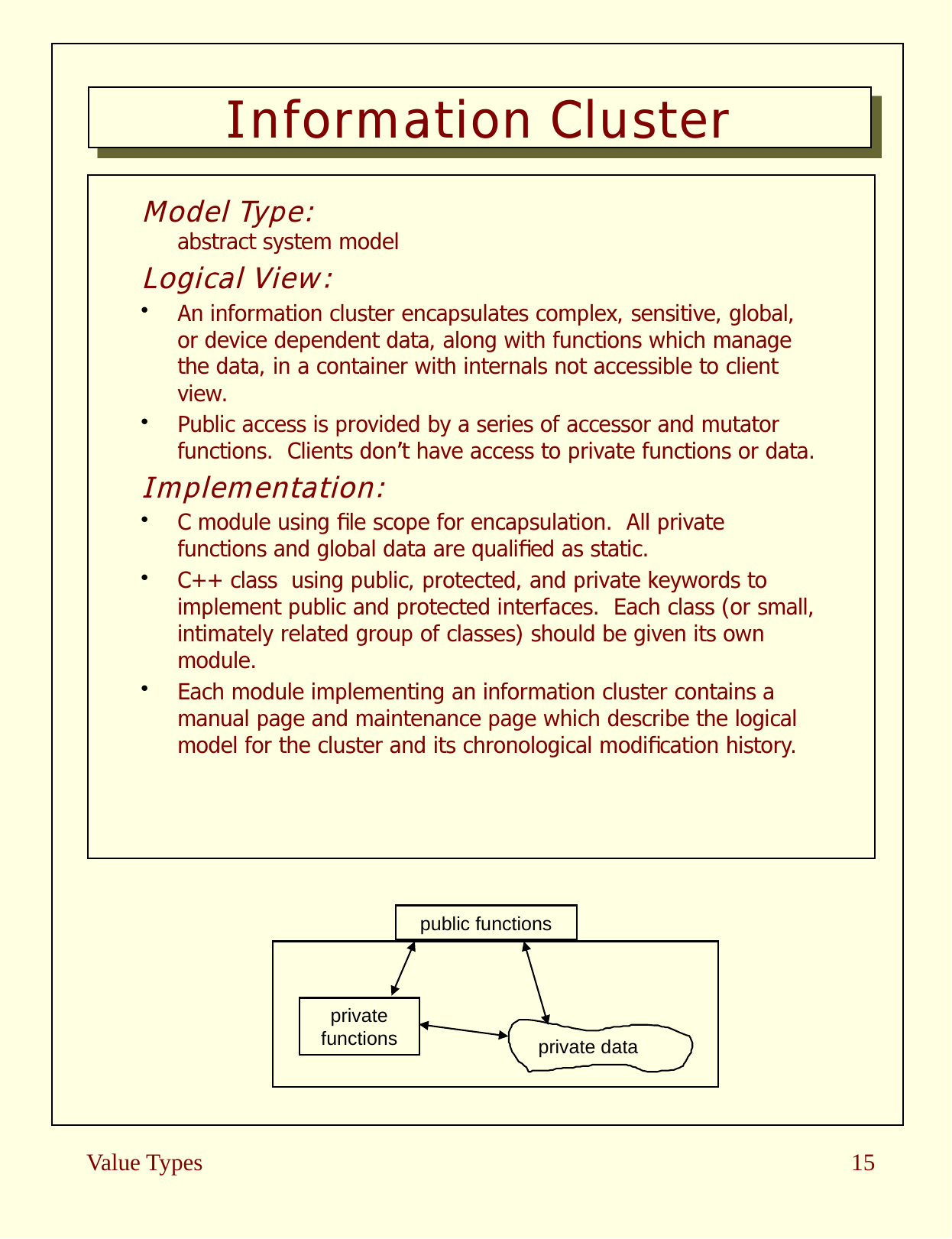

# Information Cluster

Model Type:
abstract system model
Logical View:
An information cluster encapsulates complex, sensitive, global, or device dependent data, along with functions which manage the data, in a container with internals not accessible to client view.
Public access is provided by a series of accessor and mutator functions.  Clients don’t have access to private functions or data.
Implementation:
C module using file scope for encapsulation.  All private functions and global data are qualified as static.
C++ class  using public, protected, and private keywords to implement public and protected interfaces.  Each class (or small, intimately related group of classes) should be given its own module.
Each module implementing an information cluster contains a manual page and maintenance page which describe the logical model for the cluster and its chronological modification history.

public functions

private functions

private data
Value Types
15